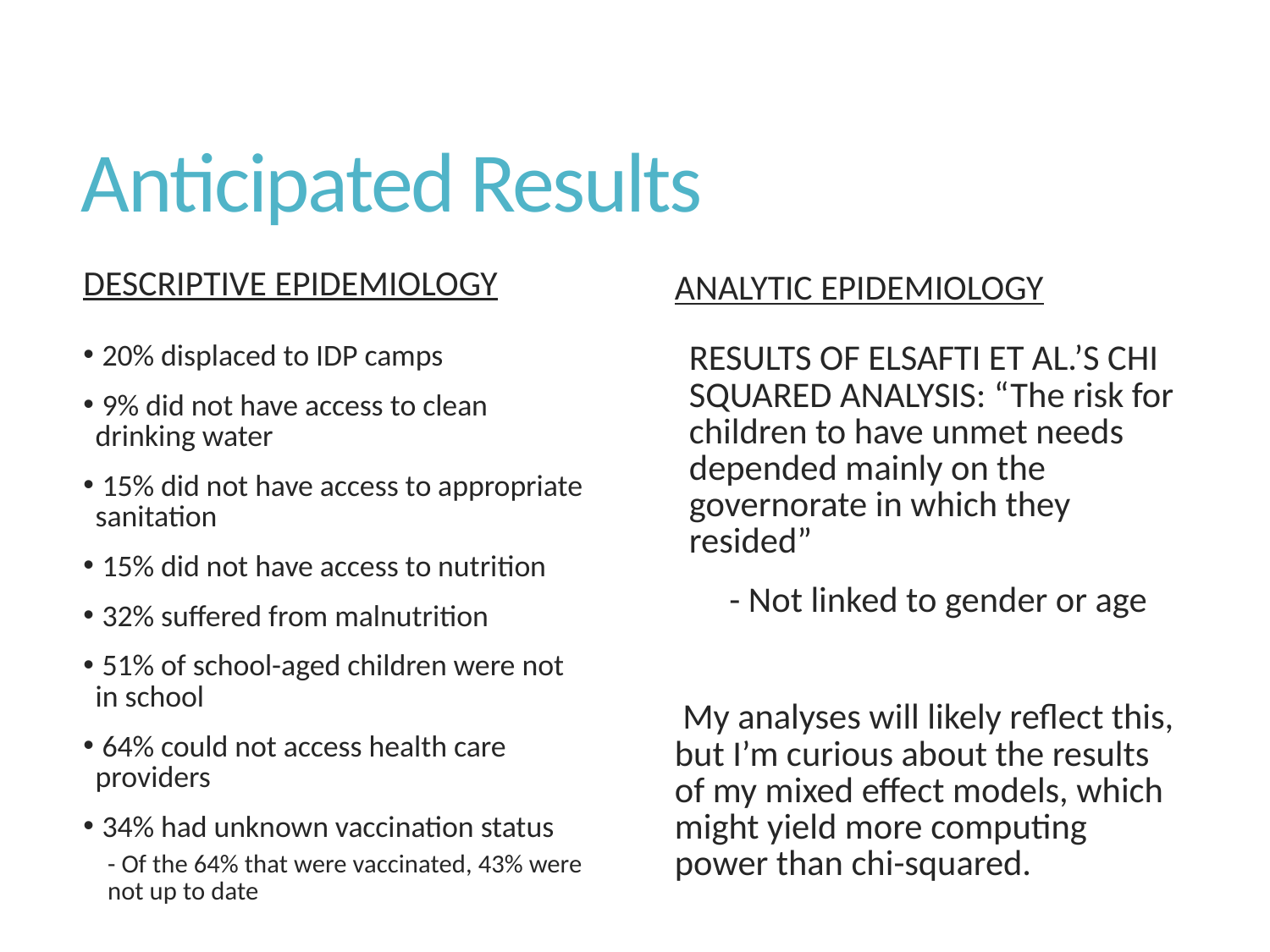

# Anticipated Results
DESCRIPTIVE EPIDEMIOLOGY
ANALYTIC EPIDEMIOLOGY
 20% displaced to IDP camps
 9% did not have access to clean drinking water
 15% did not have access to appropriate sanitation
 15% did not have access to nutrition
 32% suffered from malnutrition
 51% of school-aged children were not in school
 64% could not access health care providers
 34% had unknown vaccination status
- Of the 64% that were vaccinated, 43% were not up to date
RESULTS OF ELSAFTI ET AL.’S CHI SQUARED ANALYSIS: “The risk for children to have unmet needs depended mainly on the governorate in which they resided”
     - Not linked to gender or age

 My analyses will likely reflect this, but I’m curious about the results of my mixed effect models, which might yield more computing power than chi-squared.